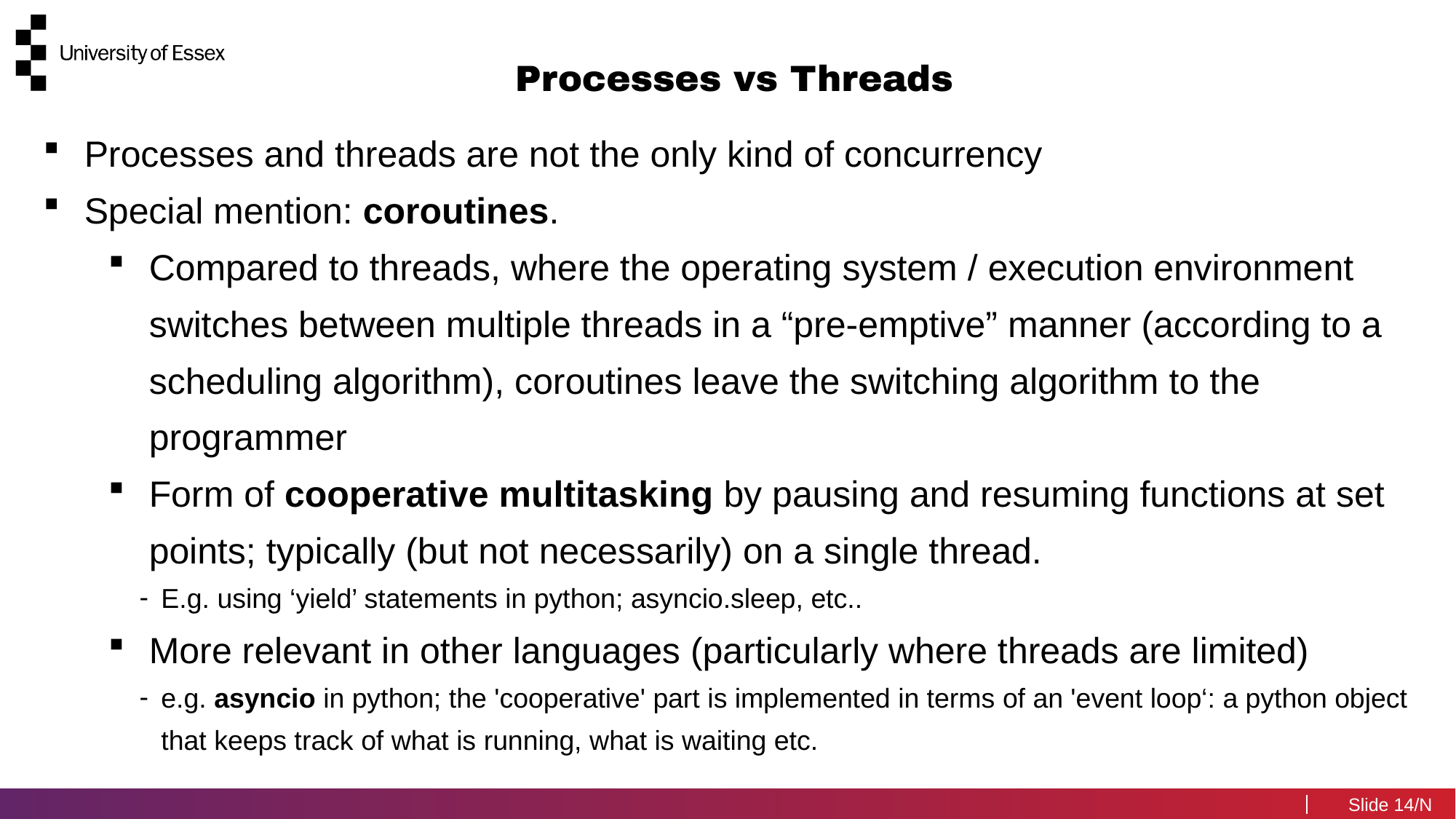

Processes vs Threads
Processes and threads are not the only kind of concurrency
Special mention: coroutines.
Compared to threads, where the operating system / execution environment switches between multiple threads in a “pre-emptive” manner (according to a scheduling algorithm), coroutines leave the switching algorithm to the programmer
Form of cooperative multitasking by pausing and resuming functions at set points; typically (but not necessarily) on a single thread.
E.g. using ‘yield’ statements in python; asyncio.sleep, etc..
More relevant in other languages (particularly where threads are limited)
e.g. asyncio in python; the 'cooperative' part is implemented in terms of an 'event loop‘: a python object that keeps track of what is running, what is waiting etc.

14/N